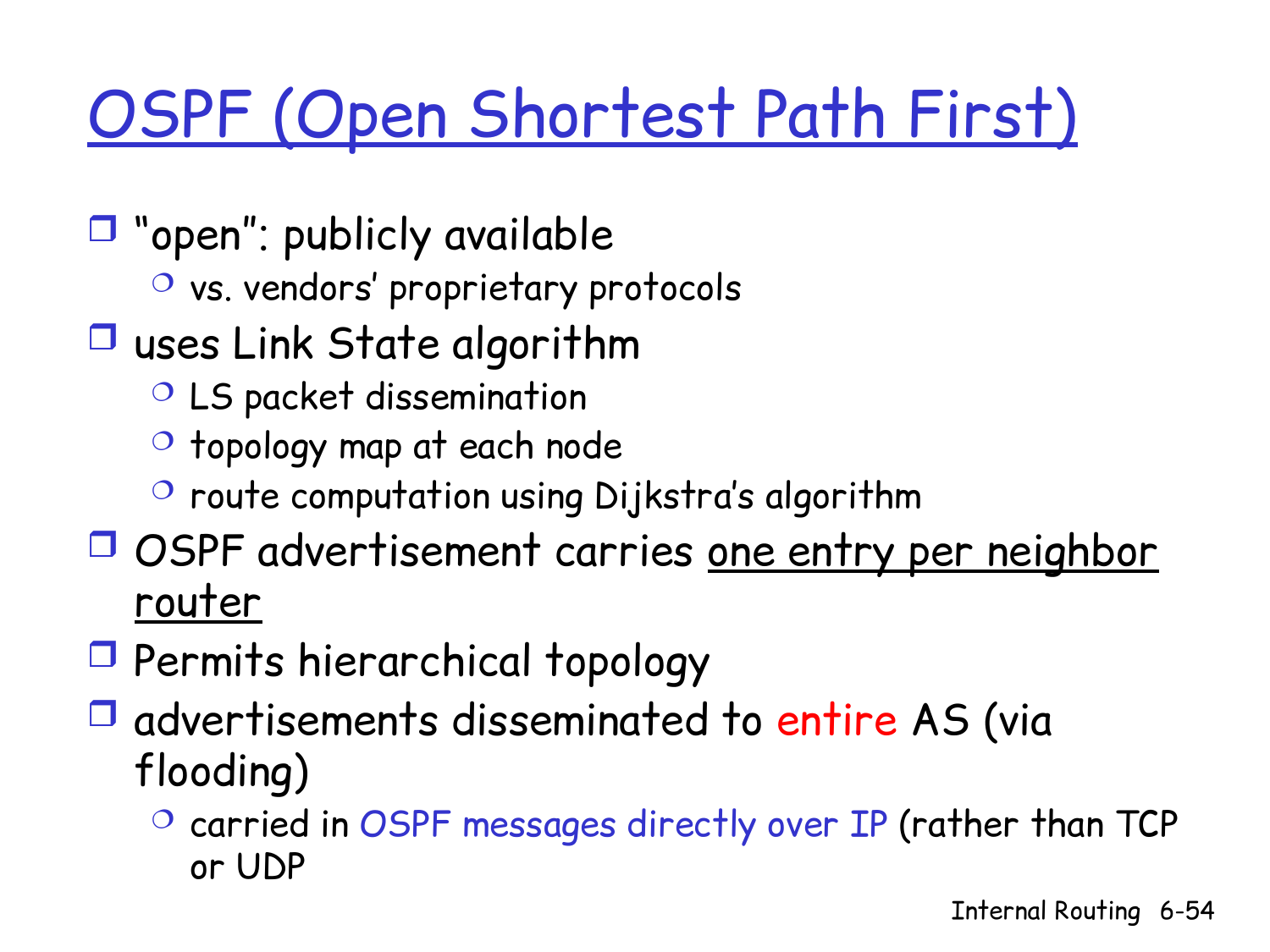

# OSPF (Open Shortest Path First)
“open”: publicly available
vs. vendors’ proprietary protocols
uses Link State algorithm
LS packet dissemination
topology map at each node
route computation using Dijkstra’s algorithm
OSPF advertisement carries one entry per neighbor router
Permits hierarchical topology
advertisements disseminated to entire AS (via flooding)
carried in OSPF messages directly over IP (rather than TCP or UDP
Internal Routing
6-54